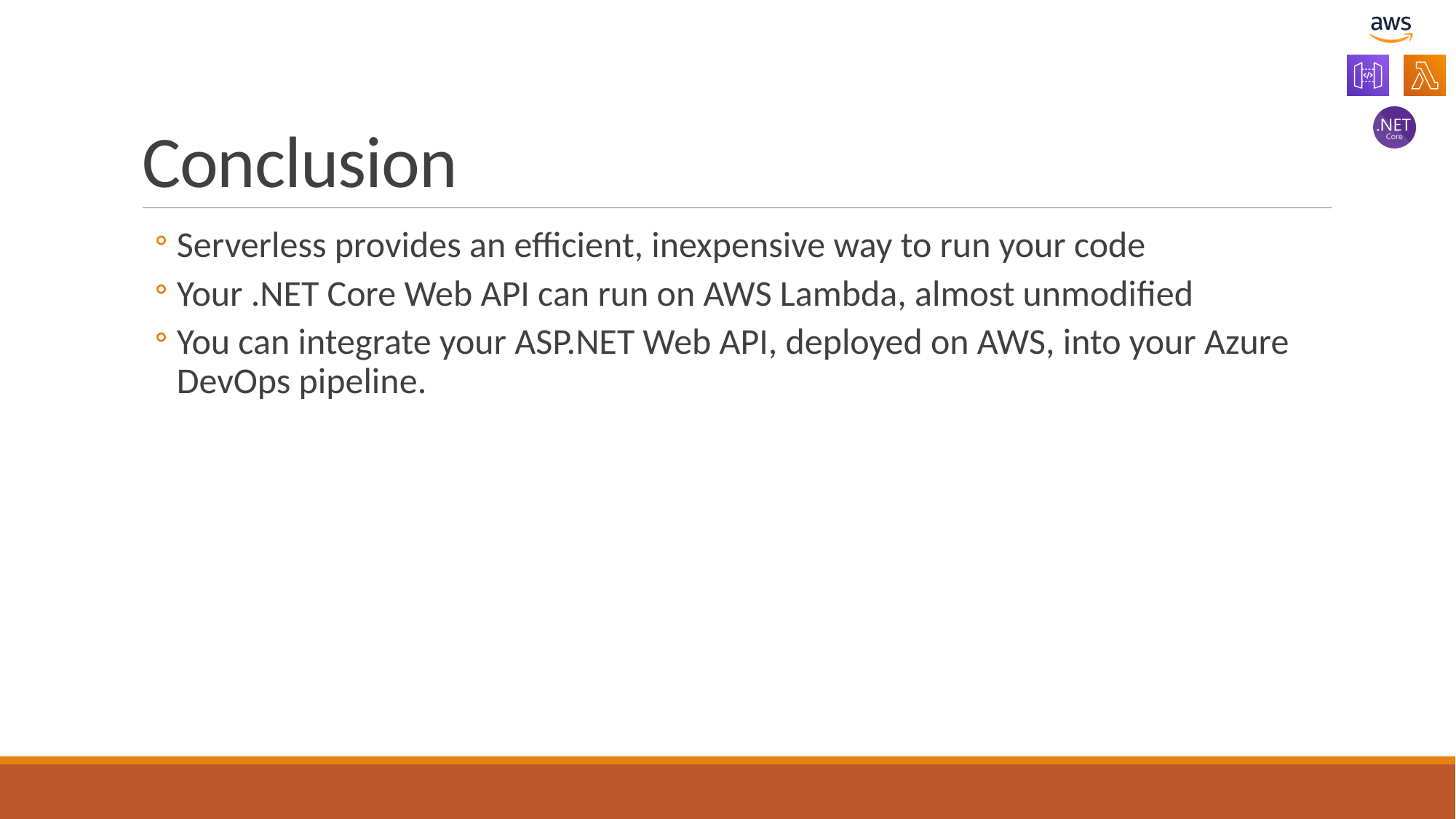

# Conclusion
Serverless provides an efficient, inexpensive way to run your code
Your .NET Core Web API can run on AWS Lambda, almost unmodified
You can integrate your ASP.NET Web API, deployed on AWS, into your Azure DevOps pipeline.